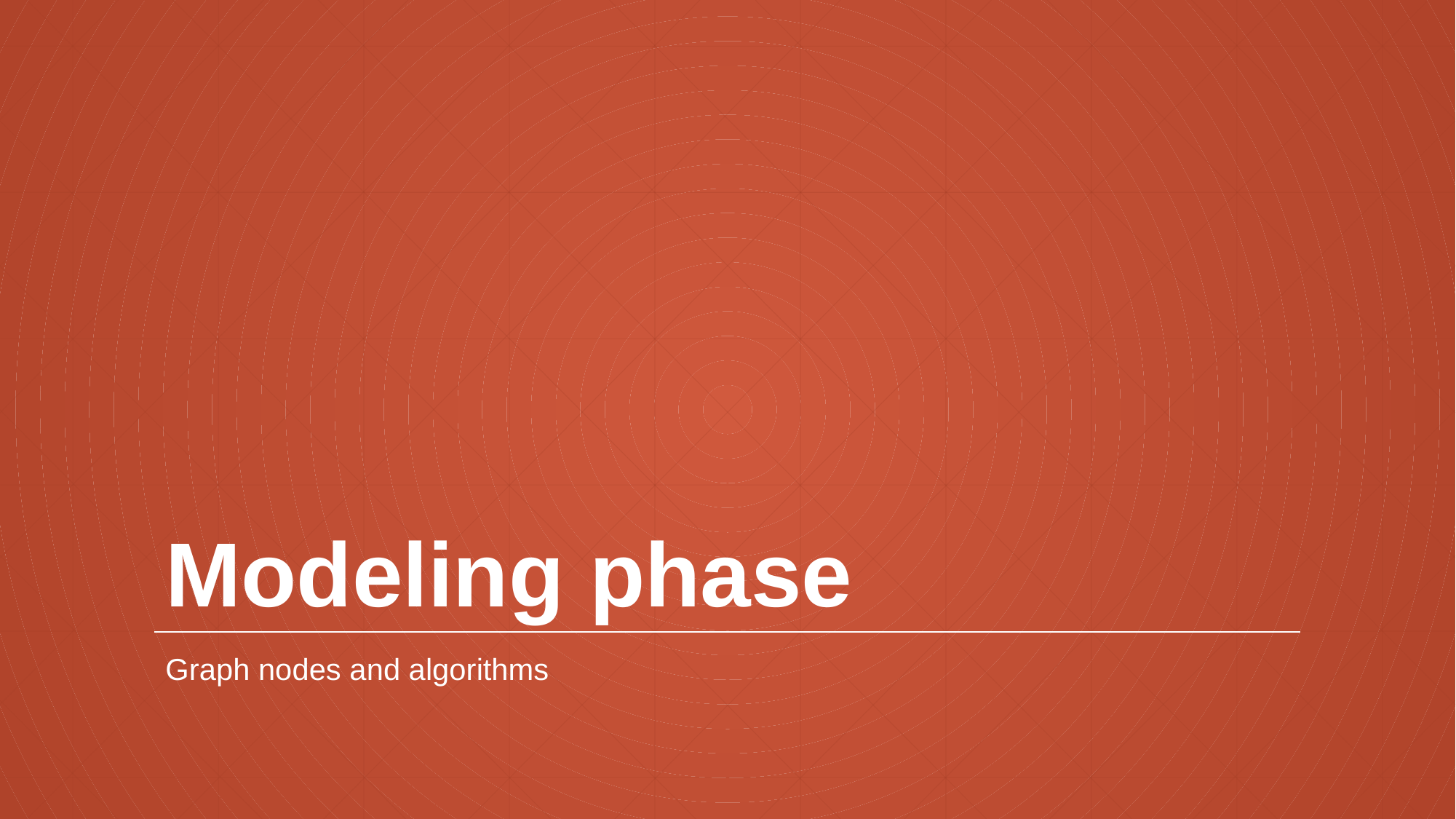

# Modeling phase
Graph nodes and algorithms